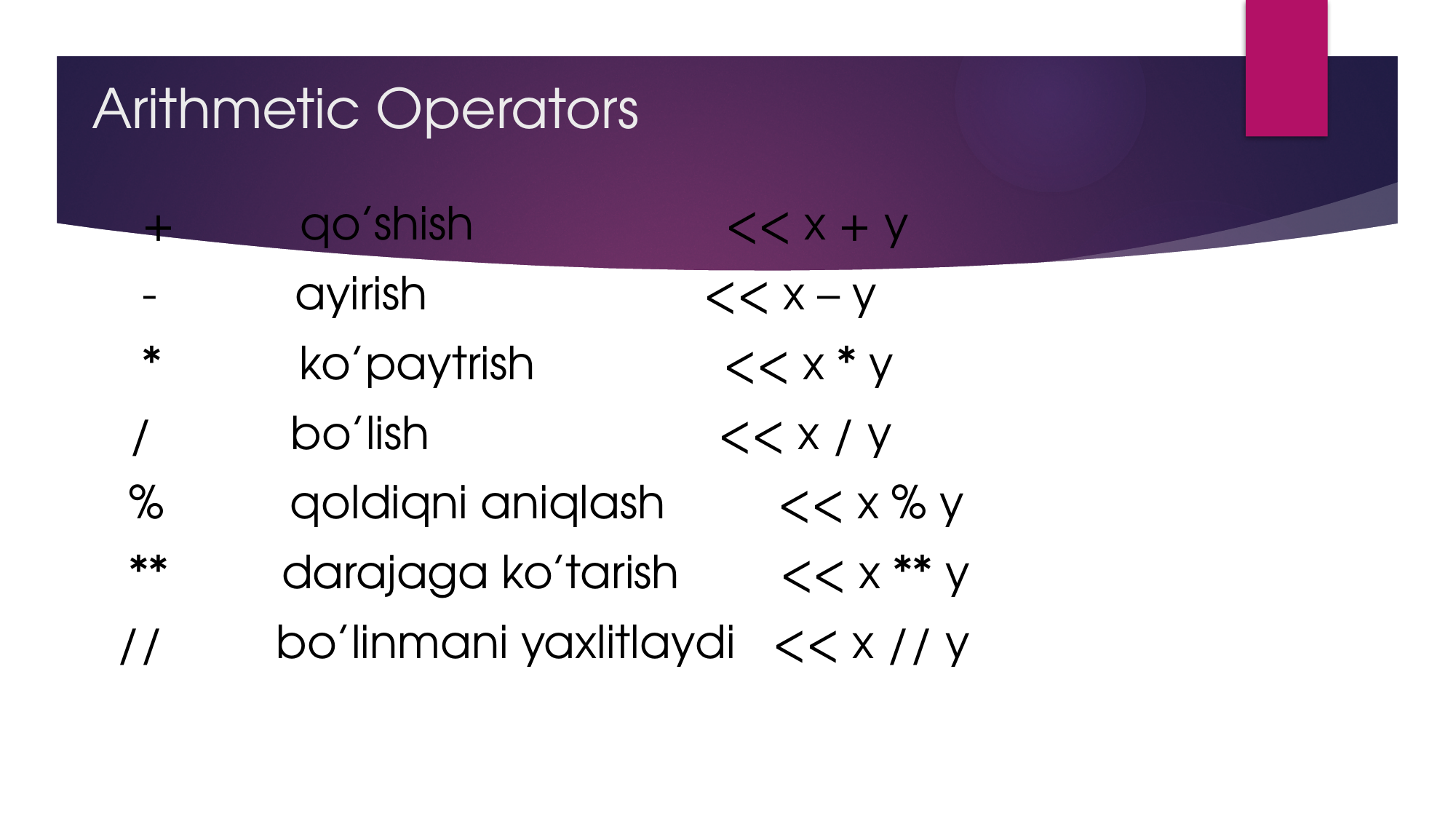

# Arithmetic Operators
    +          qo’shish                    << x + y
    -           ayirish                      << x – y
    *           ko’paytrish               << x * y
   /           bo’lish                       << x / y
   %          qoldiqni aniqlash         << x % y
   **         darajaga ko’tarish        << x ** y
  //         bo’linmani yaxlitlaydi   << x // y